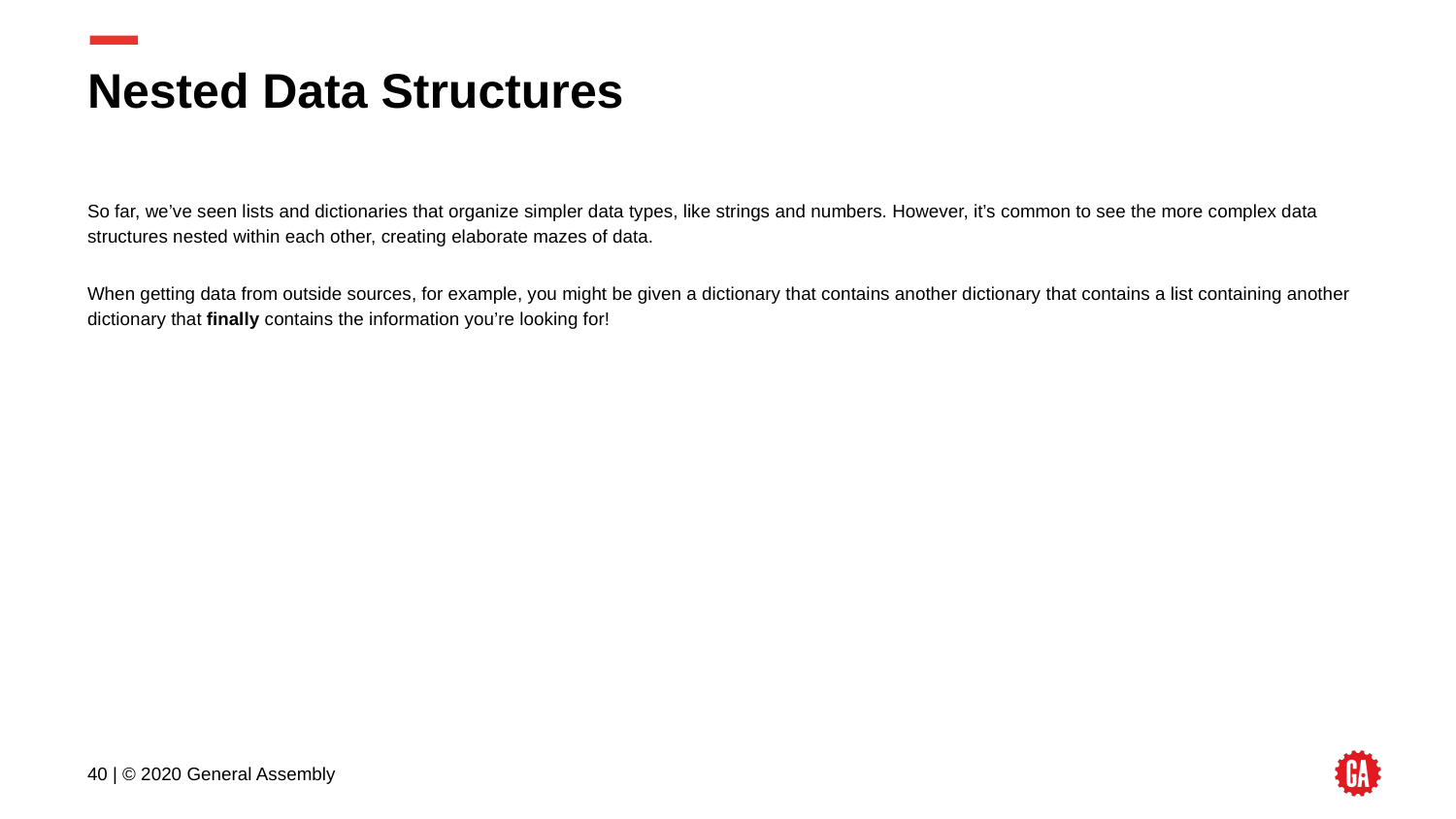

# Nested Data Structures
So far, we’ve seen lists and dictionaries that organize simpler data types, like strings and numbers. However, it’s common to see the more complex data structures nested within each other, creating elaborate mazes of data.
When getting data from outside sources, for example, you might be given a dictionary that contains another dictionary that contains a list containing another dictionary that finally contains the information you’re looking for!
40 | © 2020 General Assembly